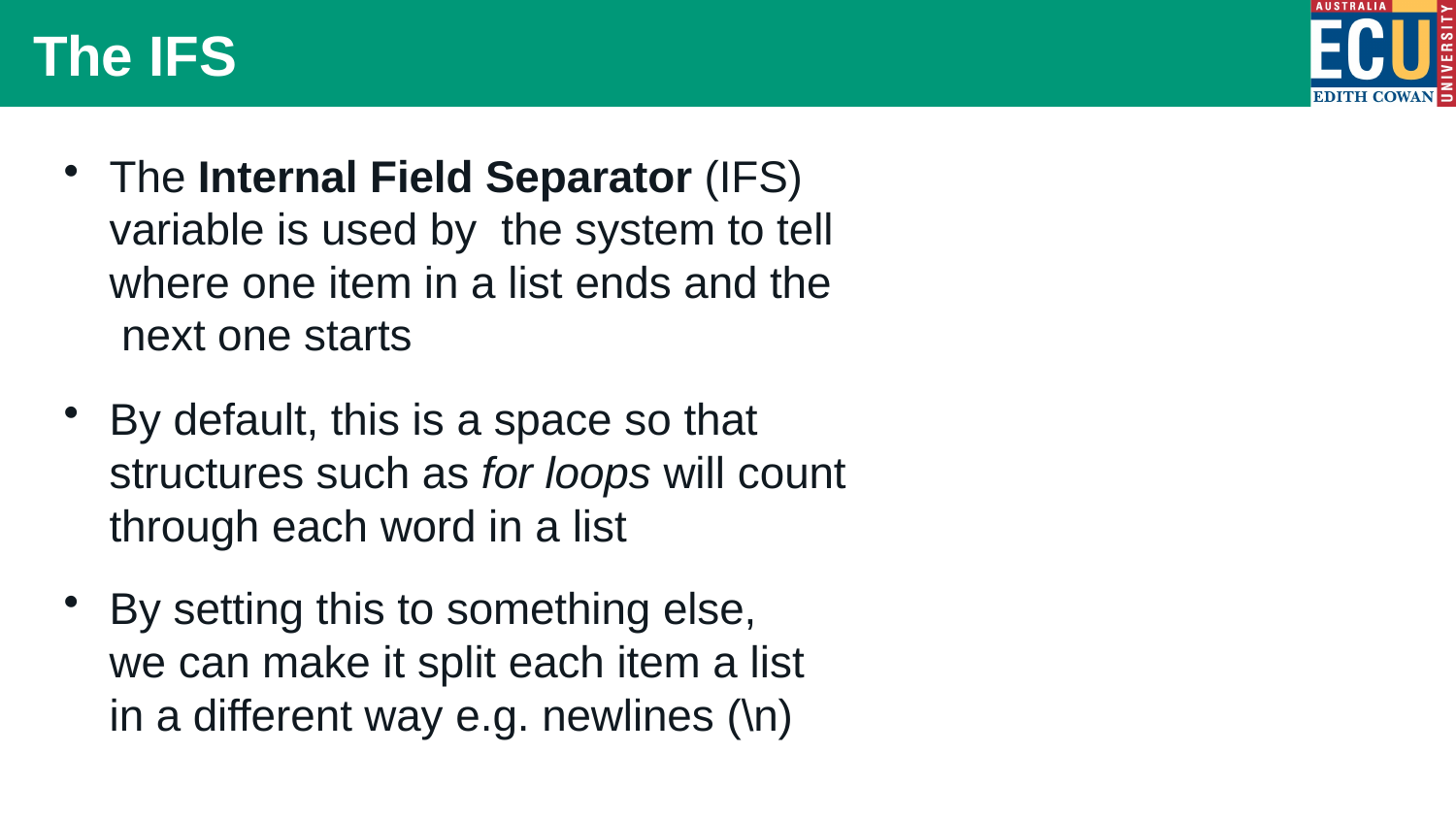

The IFS
The Internal Field Separator (IFS) variable is used by  the system to tell where one item in a list ends and the  next one starts
By default, this is a space so that structures such as for loops will count through each word in a list
By setting this to something else, we can make it split each item a list in a different way e.g. newlines (\n)